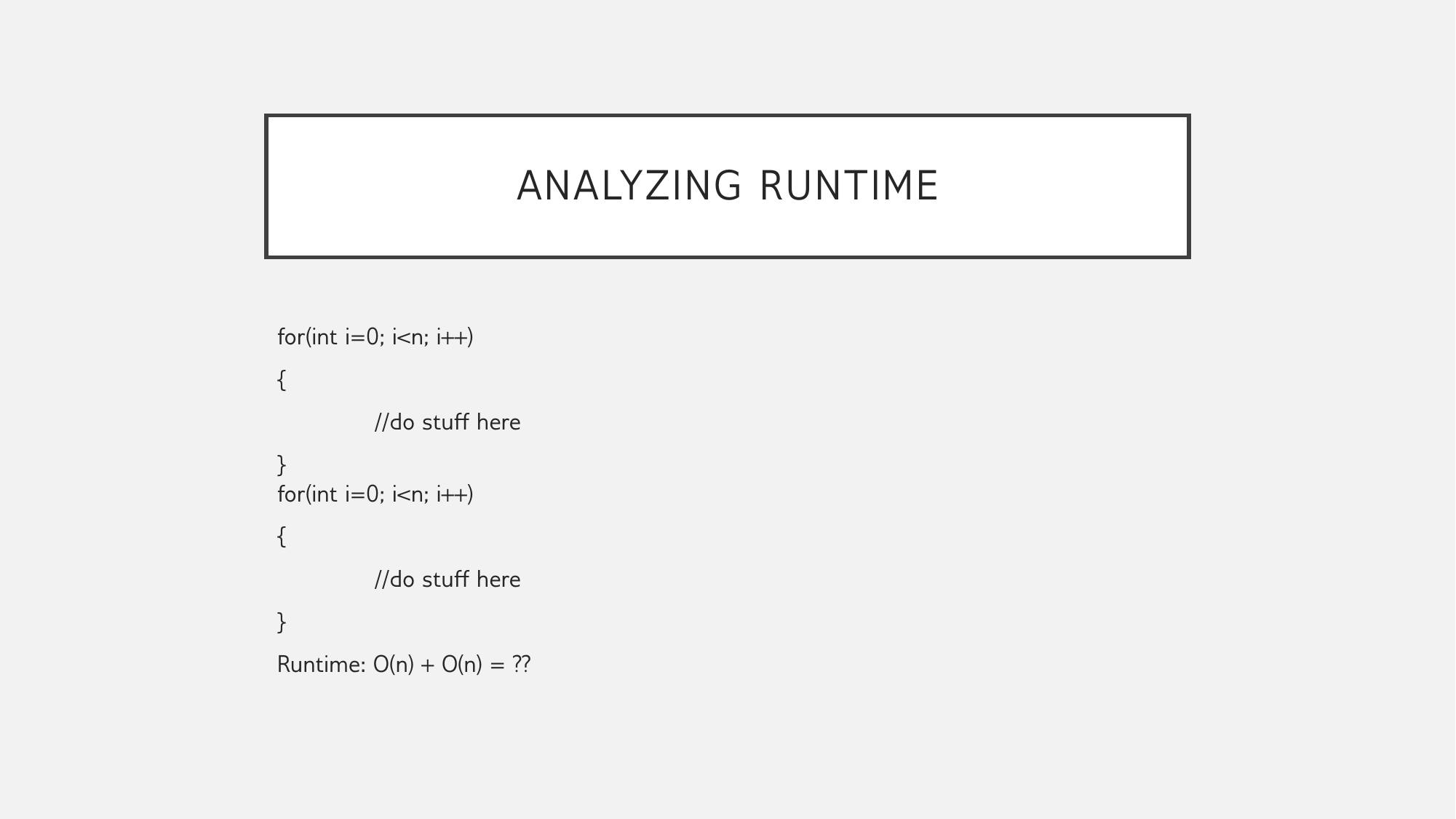

# Analyzing runtime
for(int i=0; i<n; i++)
{
	//do stuff here
}
for(int i=0; i<n; i++)
{
	//do stuff here
}
Runtime: O(n) + O(n) = ??